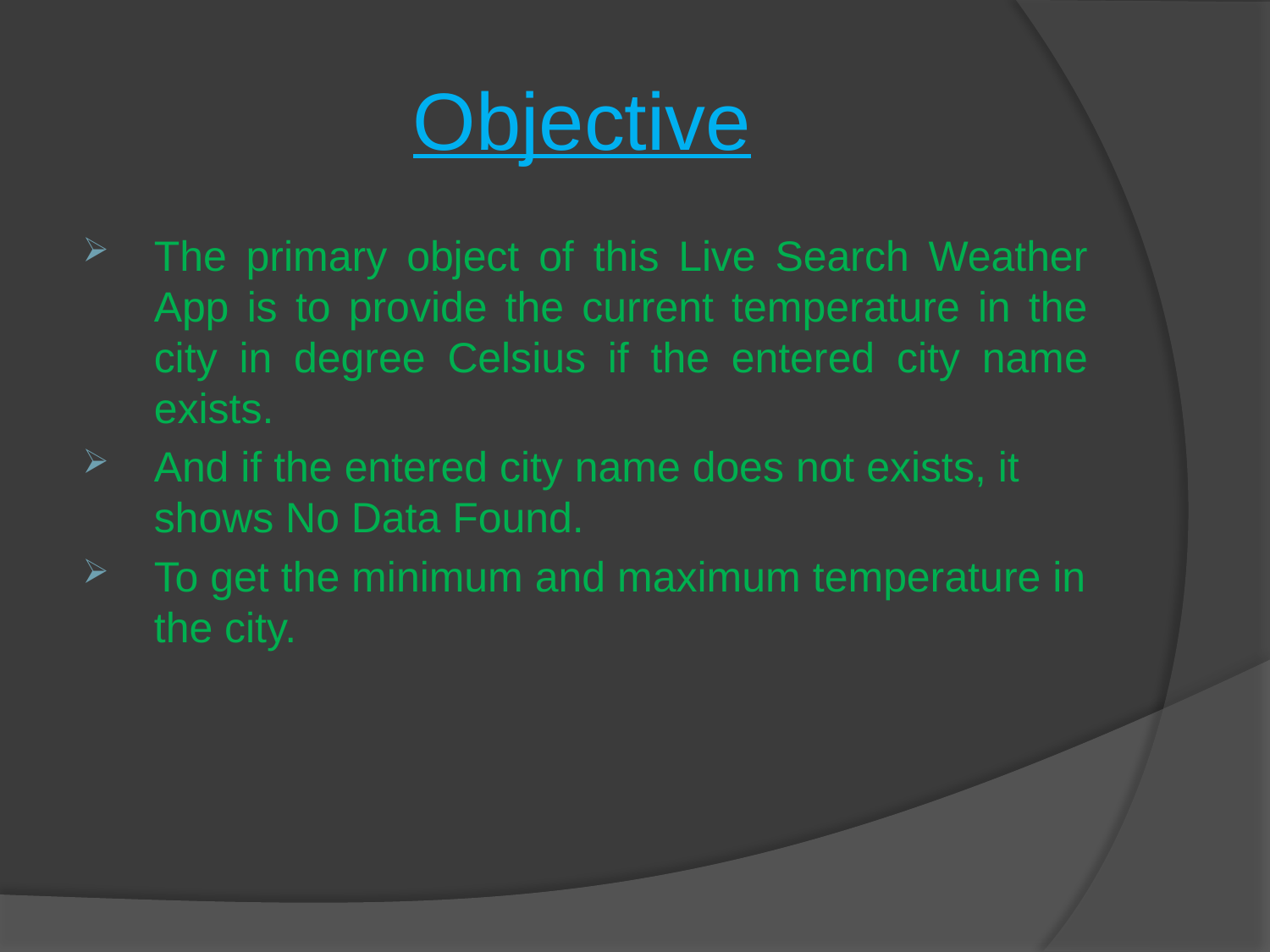

# Objective
The primary object of this Live Search Weather App is to provide the current temperature in the city in degree Celsius if the entered city name exists.
And if the entered city name does not exists, it shows No Data Found.
To get the minimum and maximum temperature in the city.